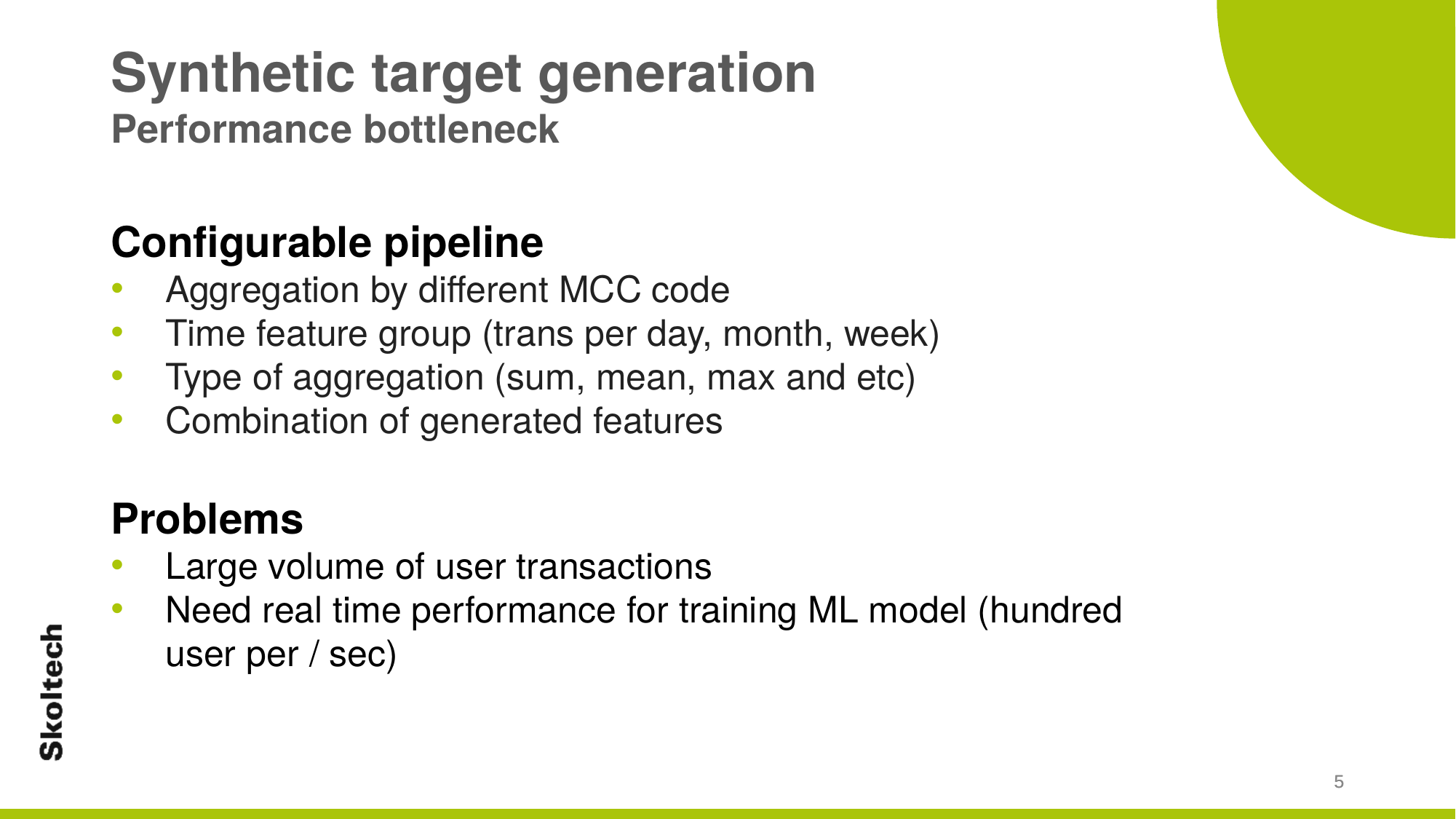

# Synthetic target generation Performance bottleneck
Configurable pipeline
Aggregation by different MCC code
Time feature group (trans per day, month, week)
Type of aggregation (sum, mean, max and etc)
Combination of generated features
Problems
Large volume of user transactions
Need real time performance for training ML model (hundred user per / sec)
5
5